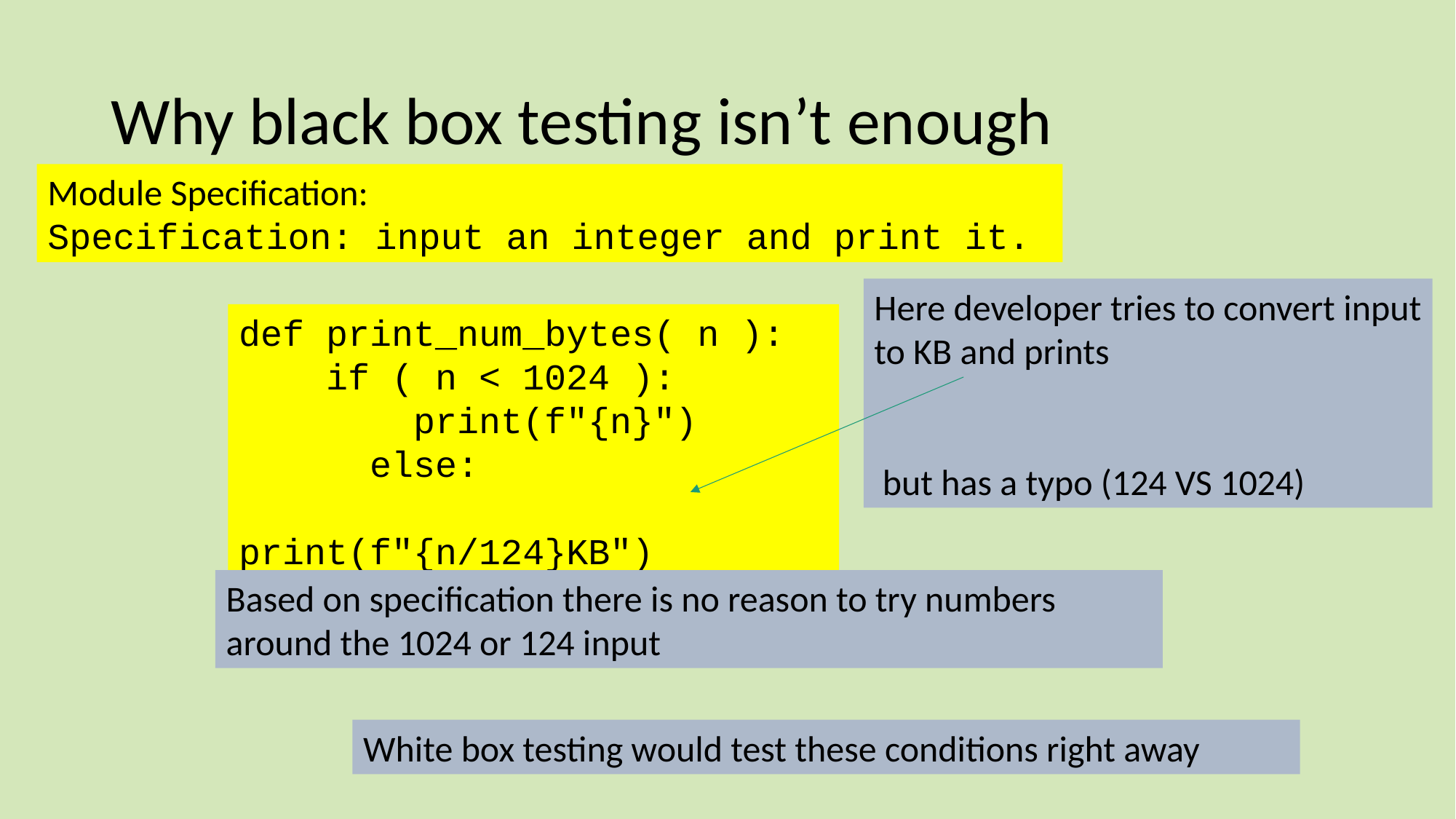

# Why black box testing isn’t enough
Module Specification:
Specification: input an integer and print it.
Here developer tries to convert input
to KB and prints

 but has a typo (124 VS 1024)
def print_num_bytes( n ):
    if ( n < 1024 ):
        print(f"{n}")
	 else:
		 print(f"{n/124}KB")
Based on specification there is no reason to try numbers around the 1024 or 124 input
White box testing would test these conditions right away